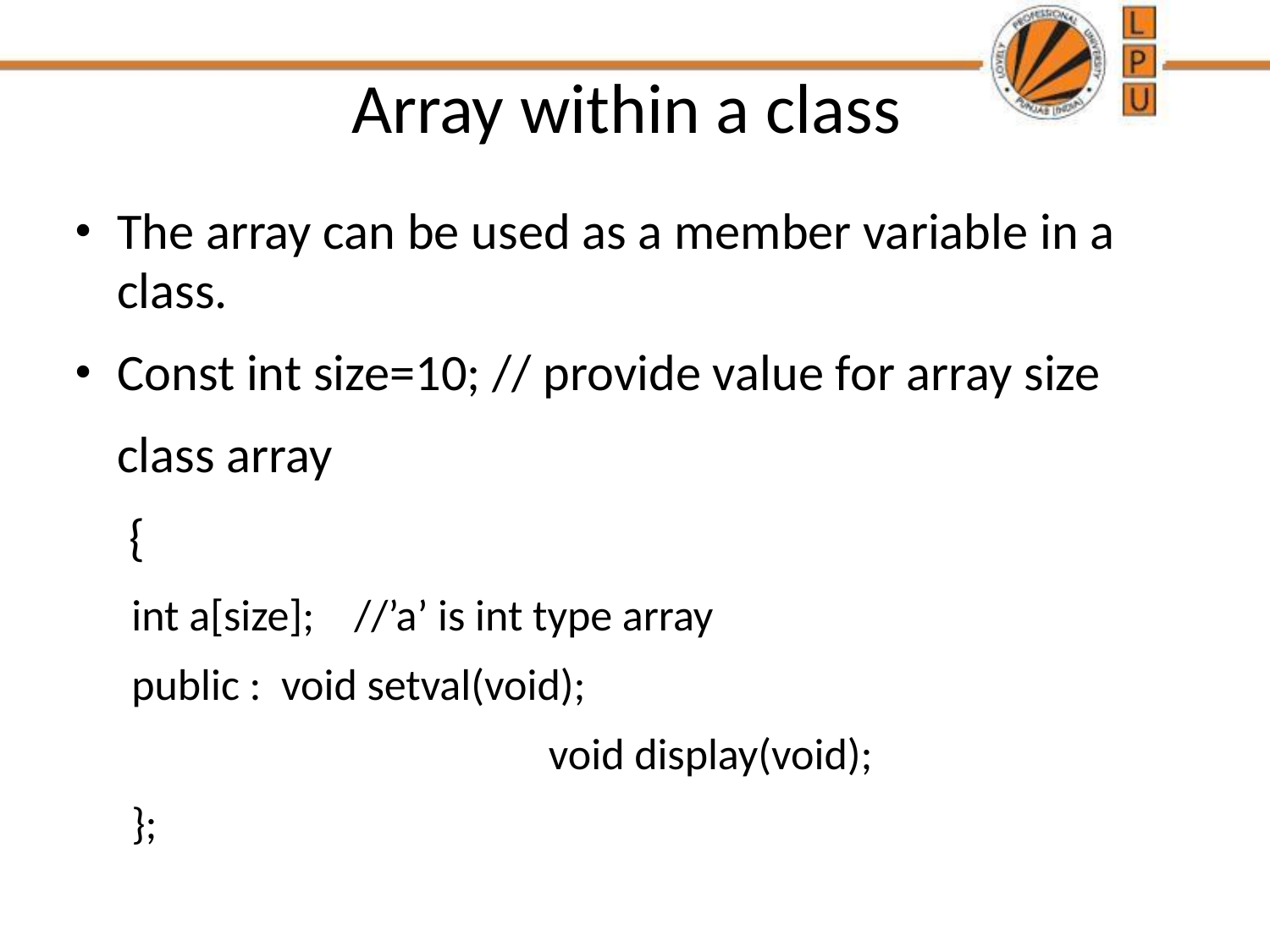

# Array within a class
The array can be used as a member variable in a class.
Const int size=10; // provide value for array size
	class array
	 {
int a[size];    //’a’ is int type array
public :  void setval(void);
				void display(void);
};